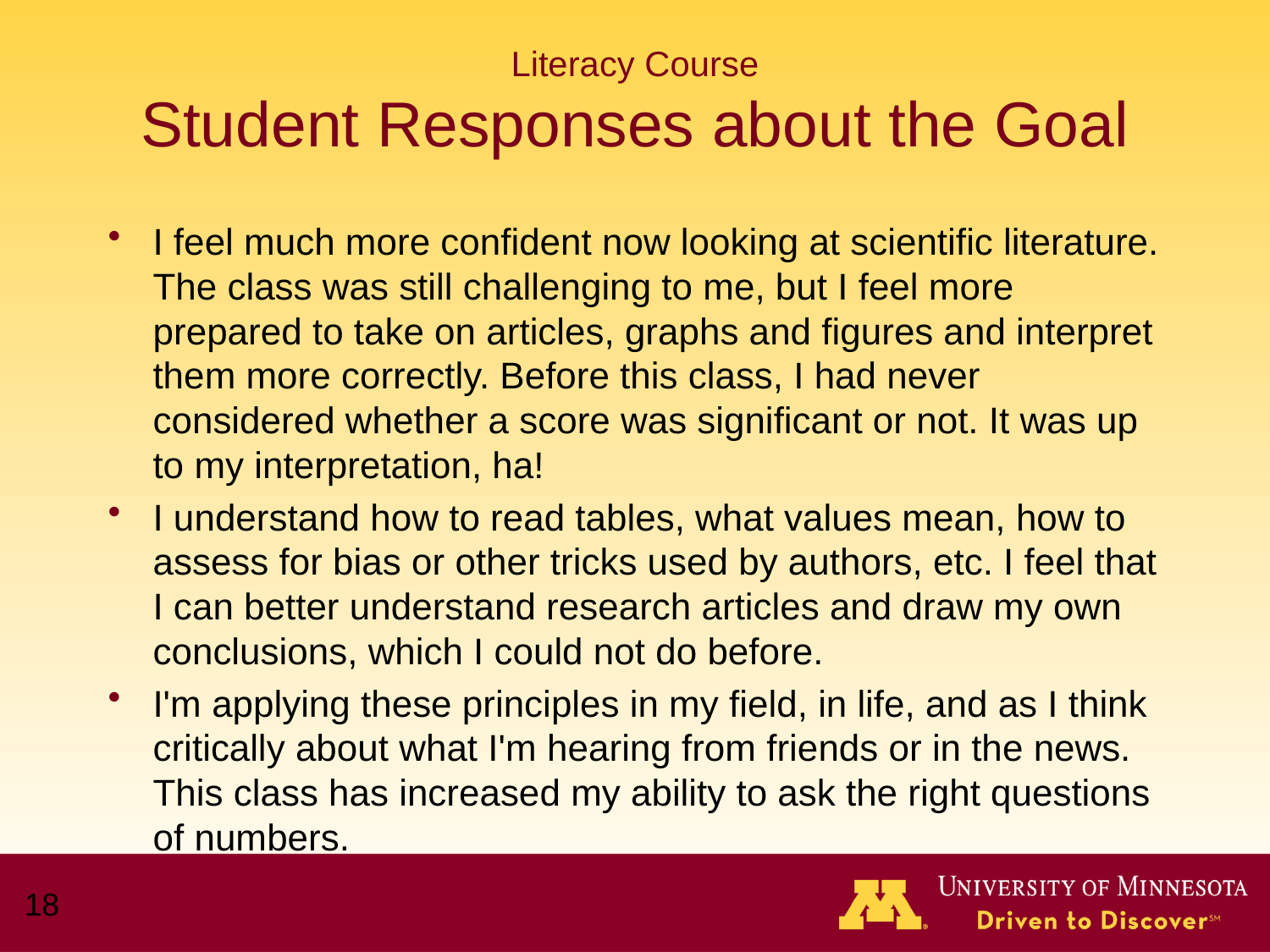

# Literacy Course Student Responses about the Goal
I feel much more confident now looking at scientific literature. The class was still challenging to me, but I feel more prepared to take on articles, graphs and figures and interpret them more correctly. Before this class, I had never considered whether a score was significant or not. It was up to my interpretation, ha!
I understand how to read tables, what values mean, how to assess for bias or other tricks used by authors, etc. I feel that I can better understand research articles and draw my own conclusions, which I could not do before.
I'm applying these principles in my field, in life, and as I think critically about what I'm hearing from friends or in the news. This class has increased my ability to ask the right questions of numbers.